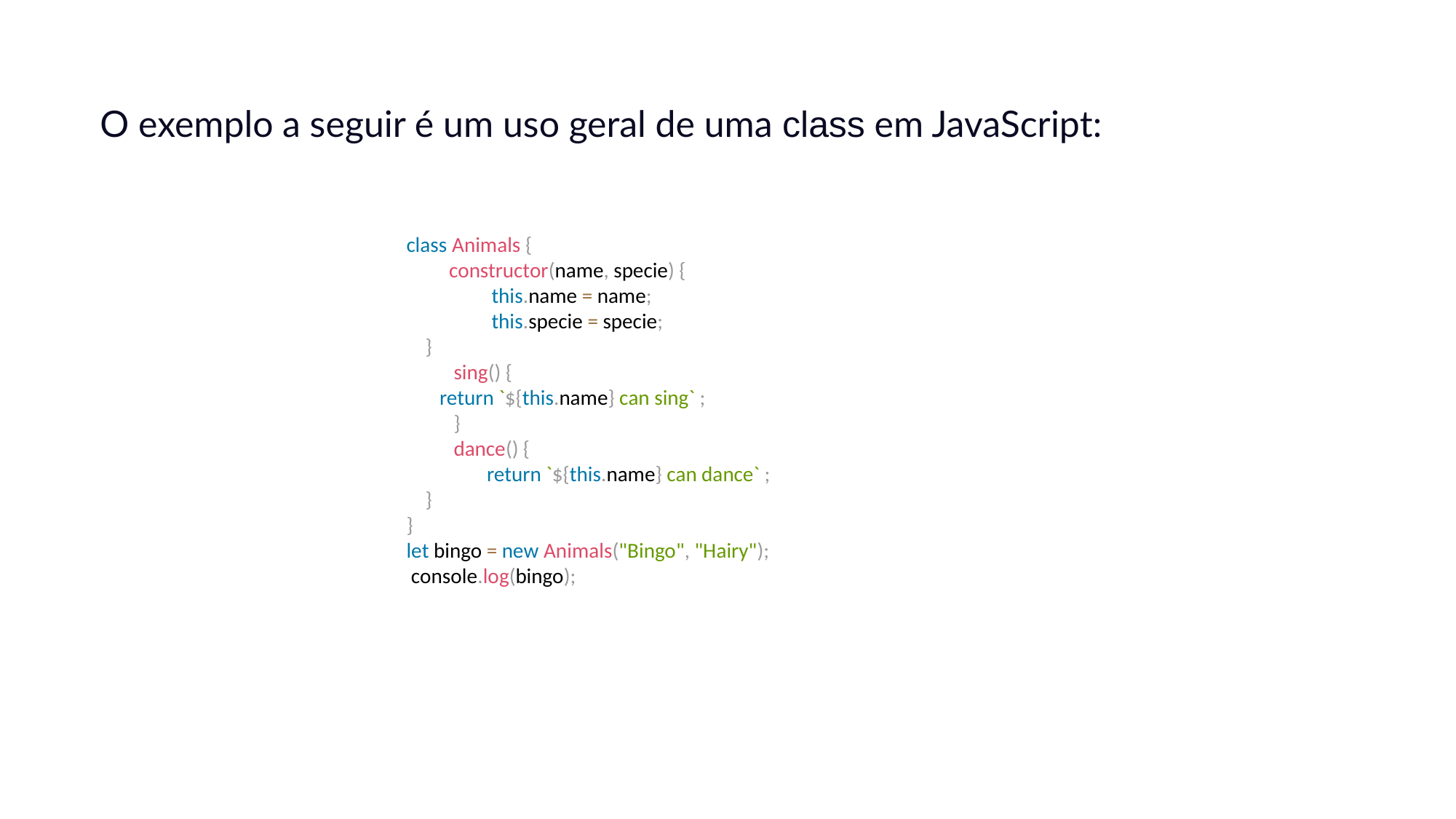

# O exemplo a seguir é um uso geral de uma class em JavaScript:
class Animals {
         constructor(name, specie) {
                  this.name = name;
                  this.specie = specie;
    }
          sing() {
       return `${this.name} can sing` ;
          }
          dance() {
                 return `${this.name} can dance` ;
    }
}
let bingo = new Animals("Bingo", "Hairy");
 console.log(bingo);